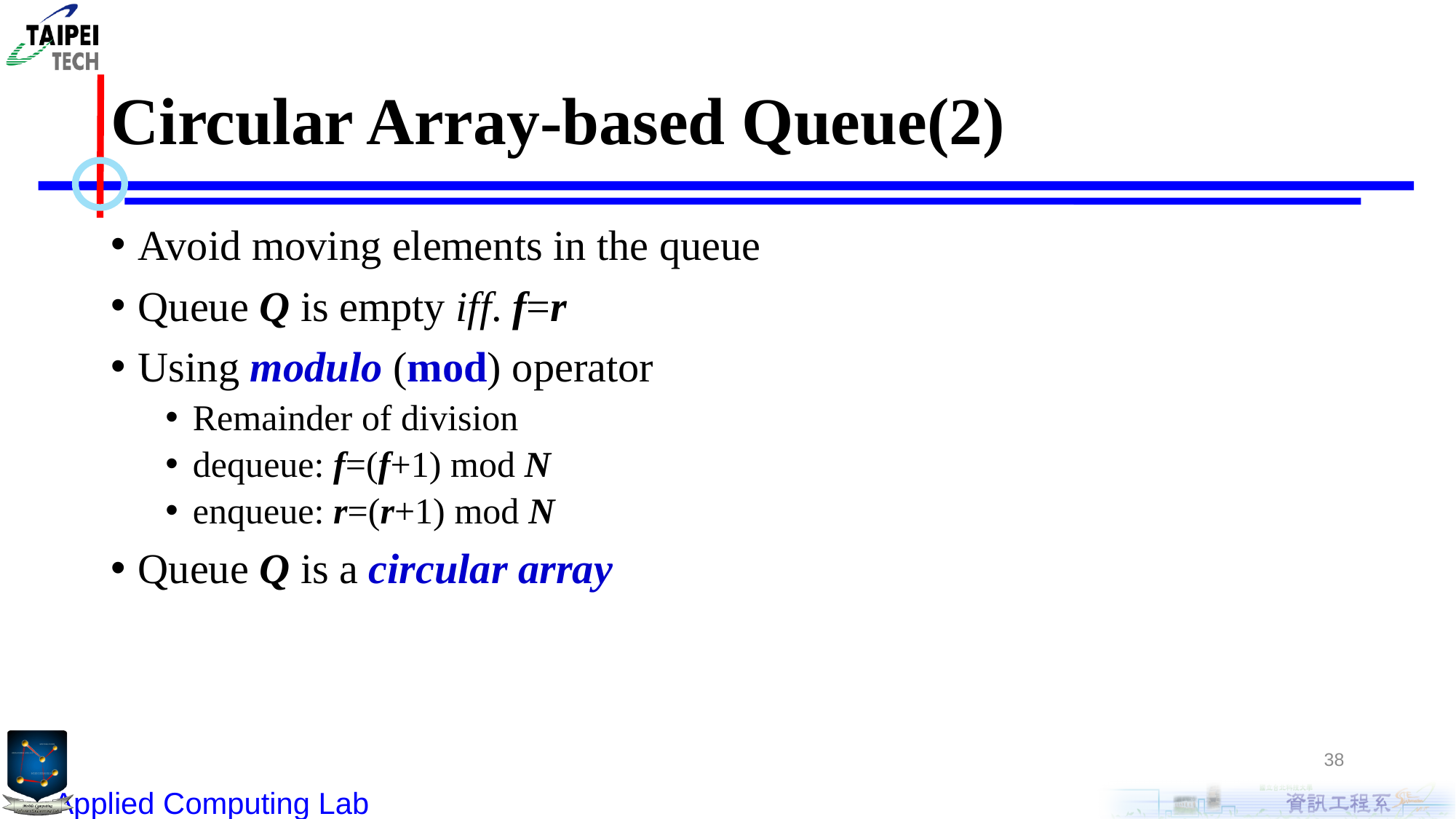

# Circular Array-based Queue(2)
Avoid moving elements in the queue
Queue Q is empty iff. f=r
Using modulo (mod) operator
Remainder of division
dequeue: f=(f+1) mod N
enqueue: r=(r+1) mod N
Queue Q is a circular array
38